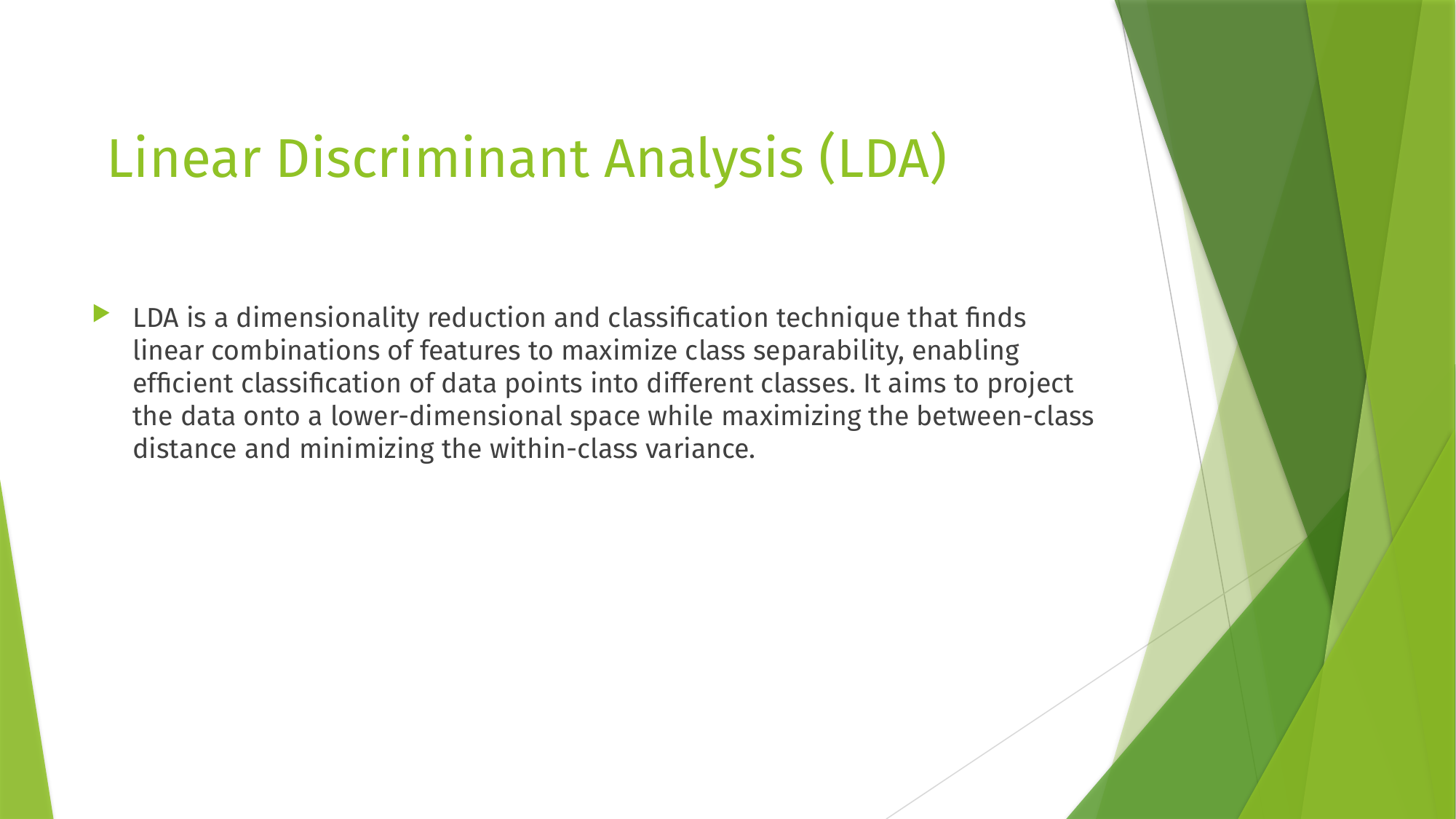

# Linear Discriminant Analysis (LDA)
LDA is a dimensionality reduction and classification technique that finds linear combinations of features to maximize class separability, enabling efficient classification of data points into different classes. It aims to project the data onto a lower-dimensional space while maximizing the between-class distance and minimizing the within-class variance.